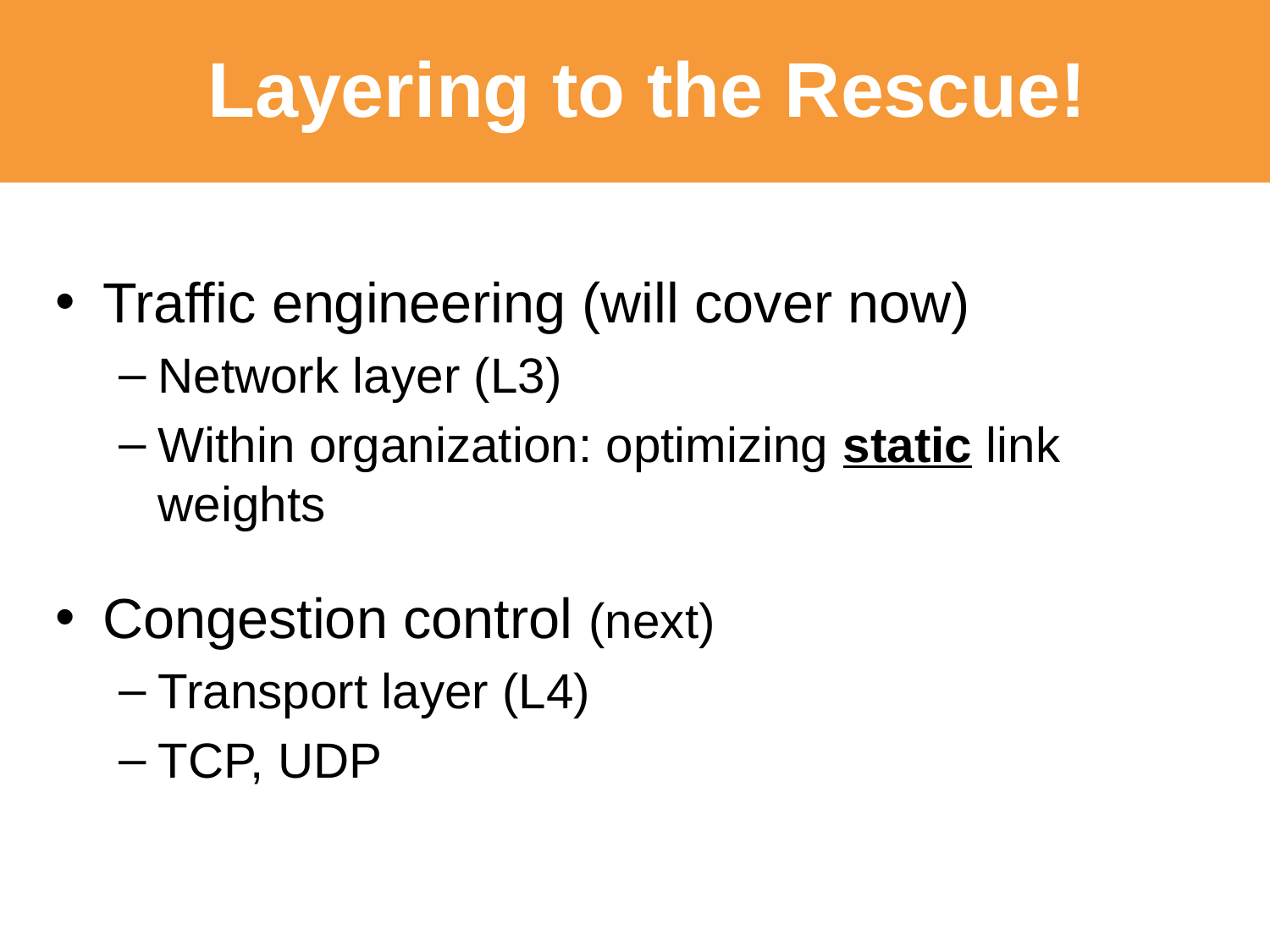

# Layering to the Rescue!
Traffic engineering (will cover now)
Network layer (L3)
Within organization: optimizing static link weights

Congestion control (next)
Transport layer (L4)
TCP, UDP